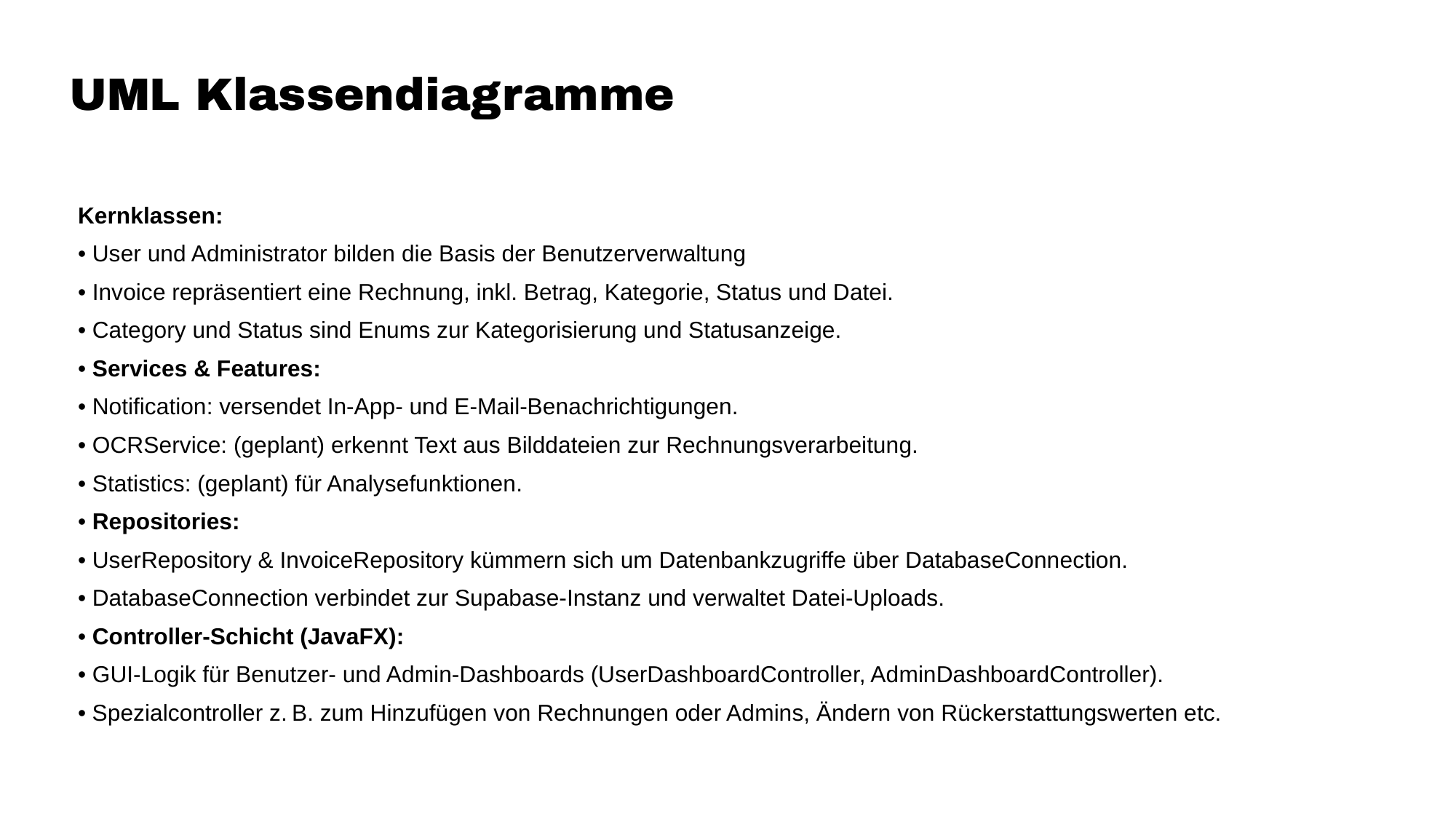

# UML Klassendiagramme
Kernklassen:
• User und Administrator bilden die Basis der Benutzerverwaltung
• Invoice repräsentiert eine Rechnung, inkl. Betrag, Kategorie, Status und Datei.
• Category und Status sind Enums zur Kategorisierung und Statusanzeige.
• Services & Features:
• Notification: versendet In-App- und E-Mail-Benachrichtigungen.
• OCRService: (geplant) erkennt Text aus Bilddateien zur Rechnungsverarbeitung.
• Statistics: (geplant) für Analysefunktionen.
• Repositories:
• UserRepository & InvoiceRepository kümmern sich um Datenbankzugriffe über DatabaseConnection.
• DatabaseConnection verbindet zur Supabase-Instanz und verwaltet Datei-Uploads.
• Controller-Schicht (JavaFX):
• GUI-Logik für Benutzer- und Admin-Dashboards (UserDashboardController, AdminDashboardController).
• Spezialcontroller z. B. zum Hinzufügen von Rechnungen oder Admins, Ändern von Rückerstattungswerten etc.